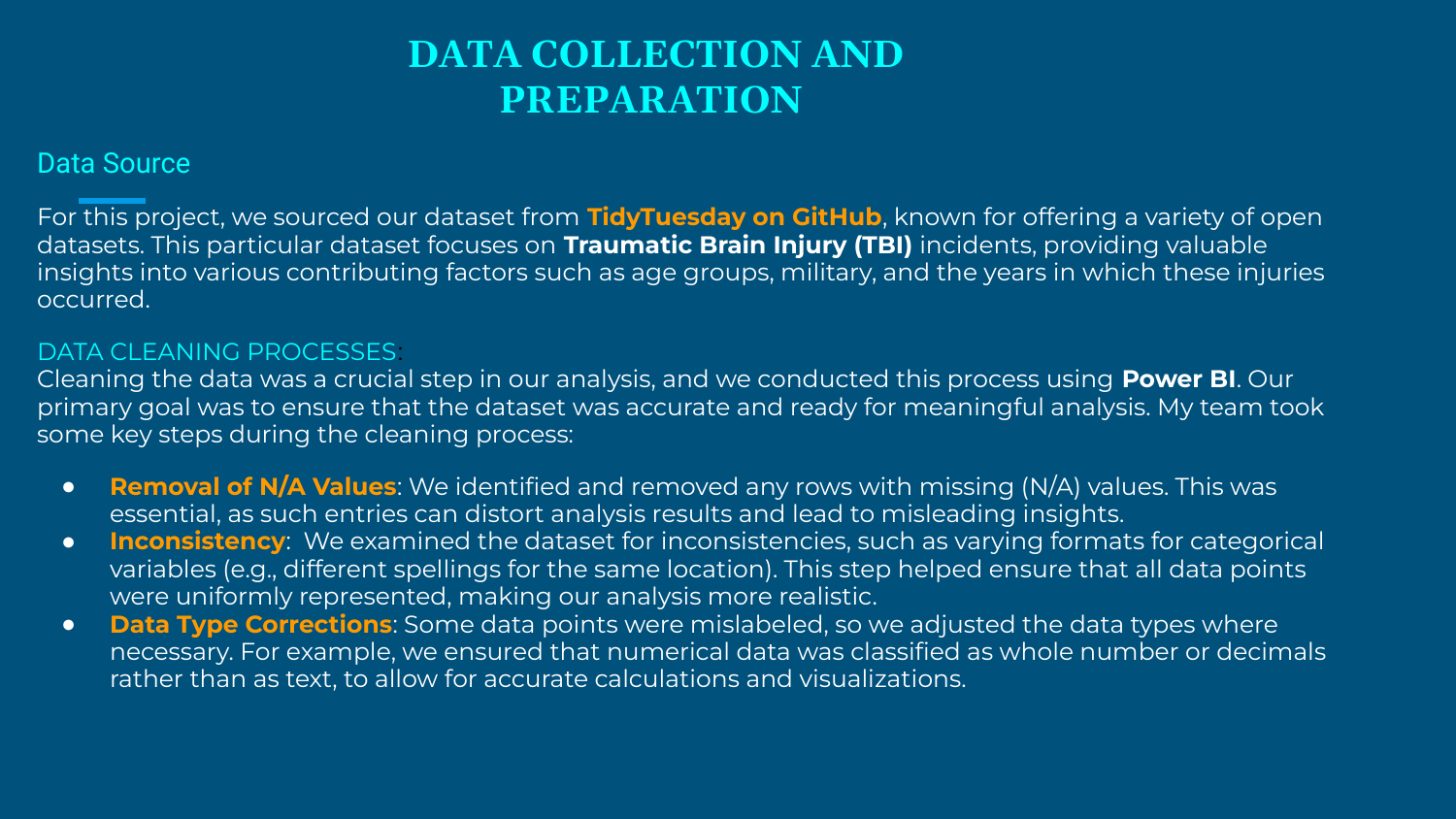

# DATA COLLECTION AND PREPARATION
Data Source
For this project, we sourced our dataset from TidyTuesday on GitHub, known for offering a variety of open datasets. This particular dataset focuses on Traumatic Brain Injury (TBI) incidents, providing valuable insights into various contributing factors such as age groups, military, and the years in which these injuries occurred.
DATA CLEANING PROCESSES:
Cleaning the data was a crucial step in our analysis, and we conducted this process using Power BI. Our primary goal was to ensure that the dataset was accurate and ready for meaningful analysis. My team took some key steps during the cleaning process:
Removal of N/A Values: We identified and removed any rows with missing (N/A) values. This was essential, as such entries can distort analysis results and lead to misleading insights.
Inconsistency:  We examined the dataset for inconsistencies, such as varying formats for categorical variables (e.g., different spellings for the same location). This step helped ensure that all data points were uniformly represented, making our analysis more realistic.
Data Type Corrections: Some data points were mislabeled, so we adjusted the data types where necessary. For example, we ensured that numerical data was classified as whole number or decimals rather than as text, to allow for accurate calculations and visualizations.